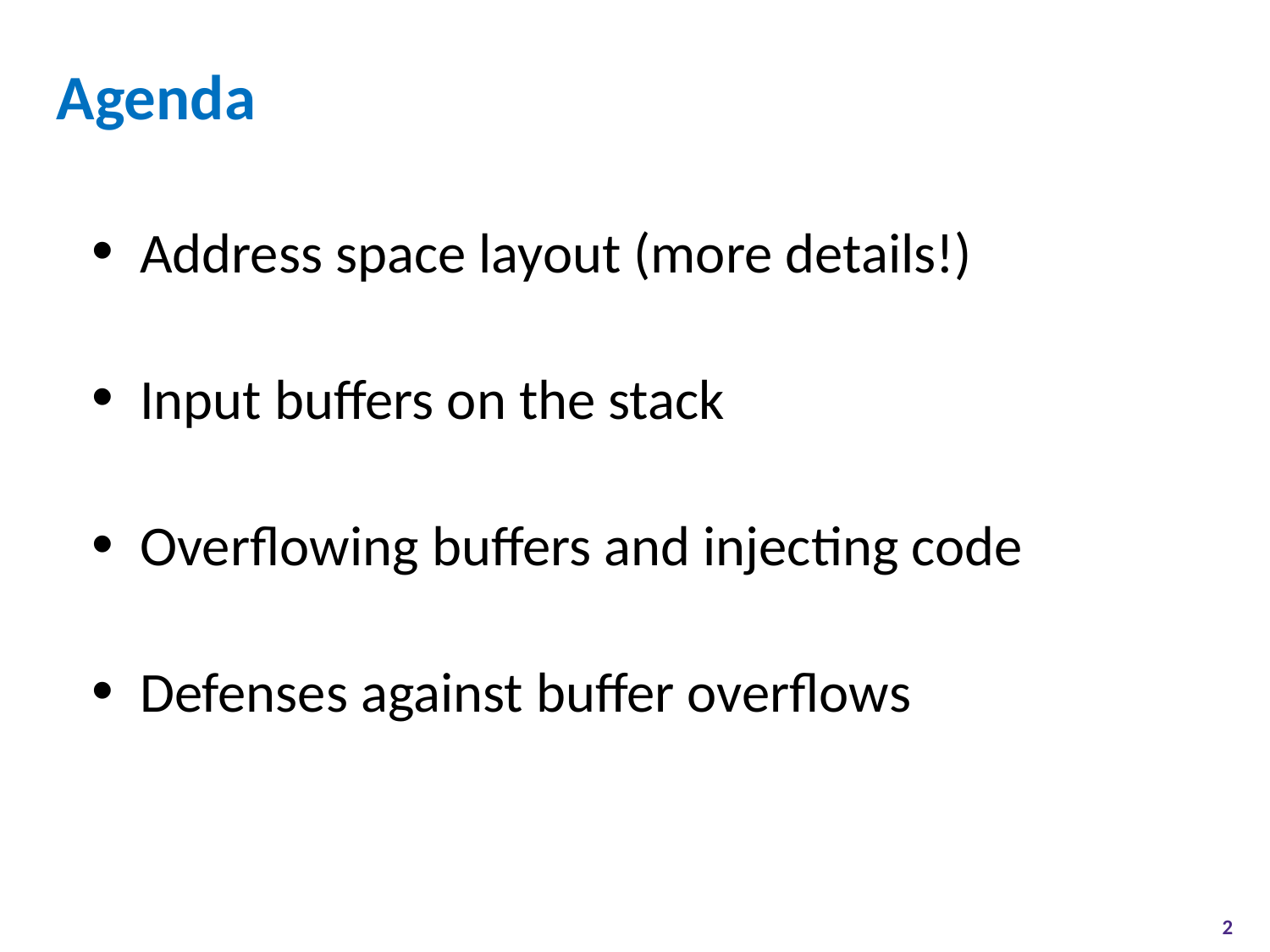

# Agenda
Address space layout (more details!)
Input buffers on the stack
Overflowing buffers and injecting code
Defenses against buffer overflows

2